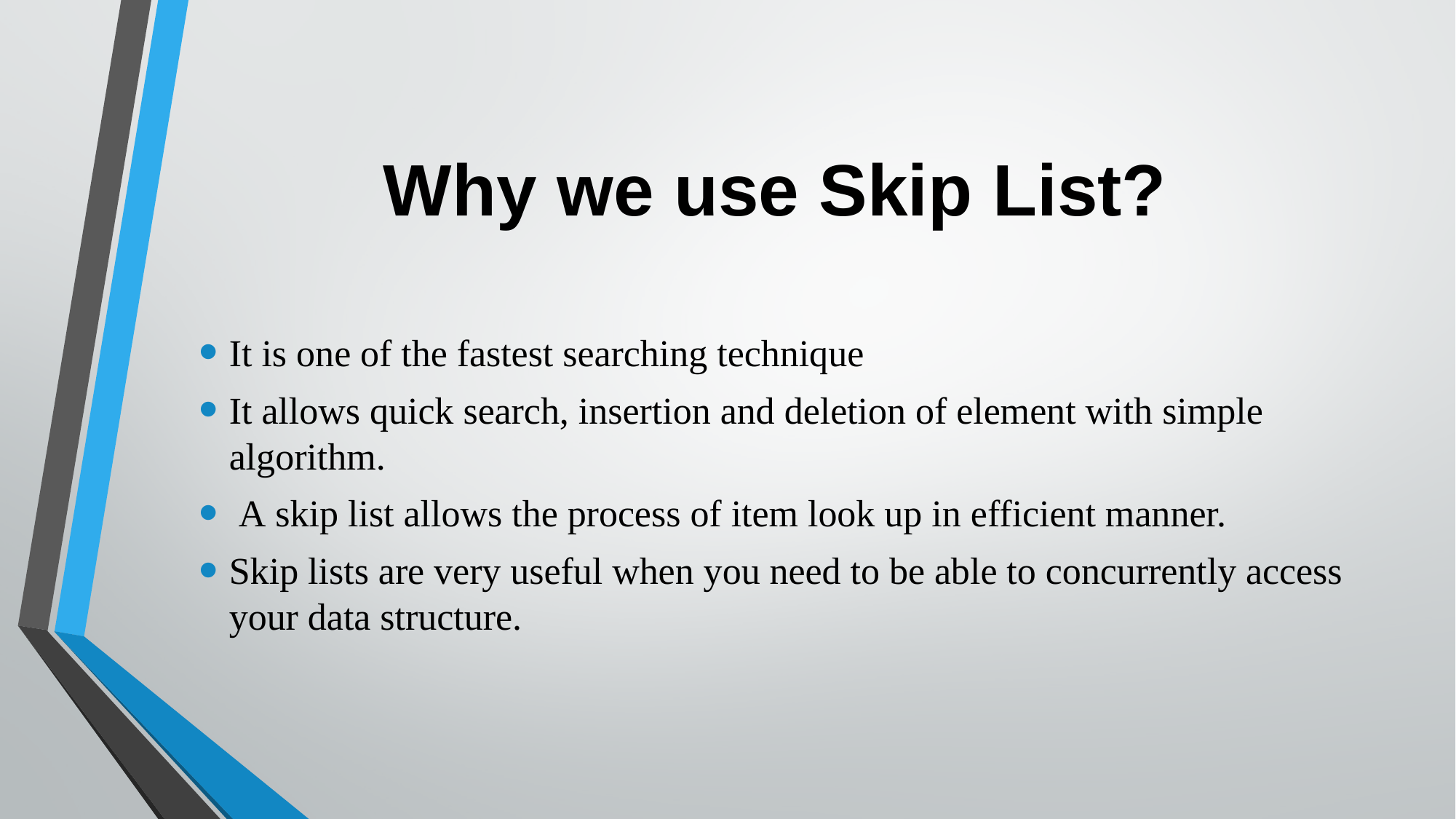

# Why we use Skip List?

It is one of the fastest searching technique
It allows quick search, insertion and deletion of element with simple algorithm.
 A skip list allows the process of item look up in efficient manner.
Skip lists are very useful when you need to be able to concurrently access your data structure.